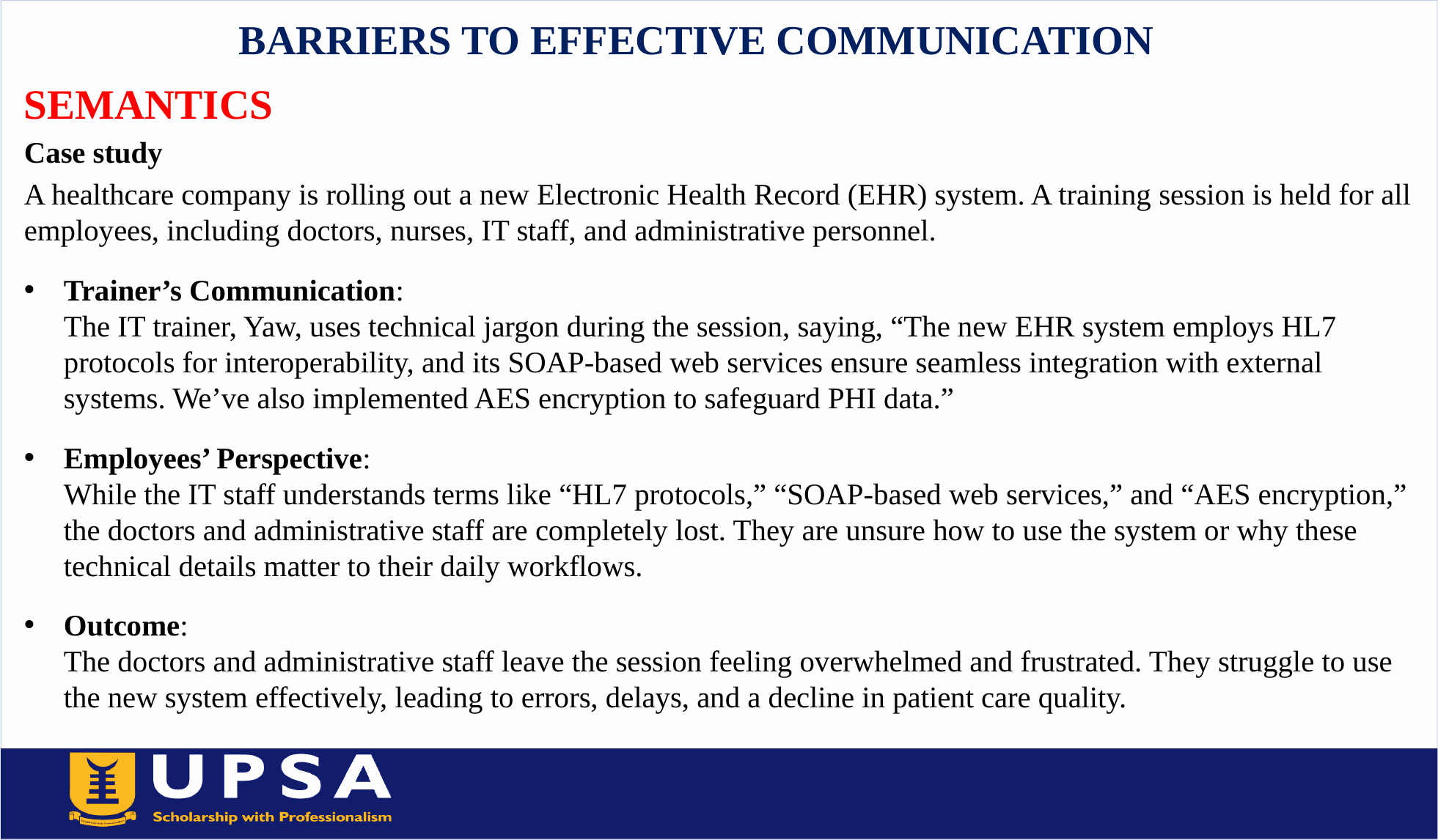

# BARRIERS TO EFFECTIVE COMMUNICATION
SEMANTICS
Case study
A healthcare company is rolling out a new Electronic Health Record (EHR) system. A training session is held for all employees, including doctors, nurses, IT staff, and administrative personnel.
Trainer’s Communication:
The IT trainer, Yaw, uses technical jargon during the session, saying, “The new EHR system employs HL7 protocols for interoperability, and its SOAP-based web services ensure seamless integration with external systems. We’ve also implemented AES encryption to safeguard PHI data.”
Employees’ Perspective:
While the IT staff understands terms like “HL7 protocols,” “SOAP-based web services,” and “AES encryption,” the doctors and administrative staff are completely lost. They are unsure how to use the system or why these technical details matter to their daily workflows.
Outcome:
The doctors and administrative staff leave the session feeling overwhelmed and frustrated. They struggle to use the new system effectively, leading to errors, delays, and a decline in patient care quality.